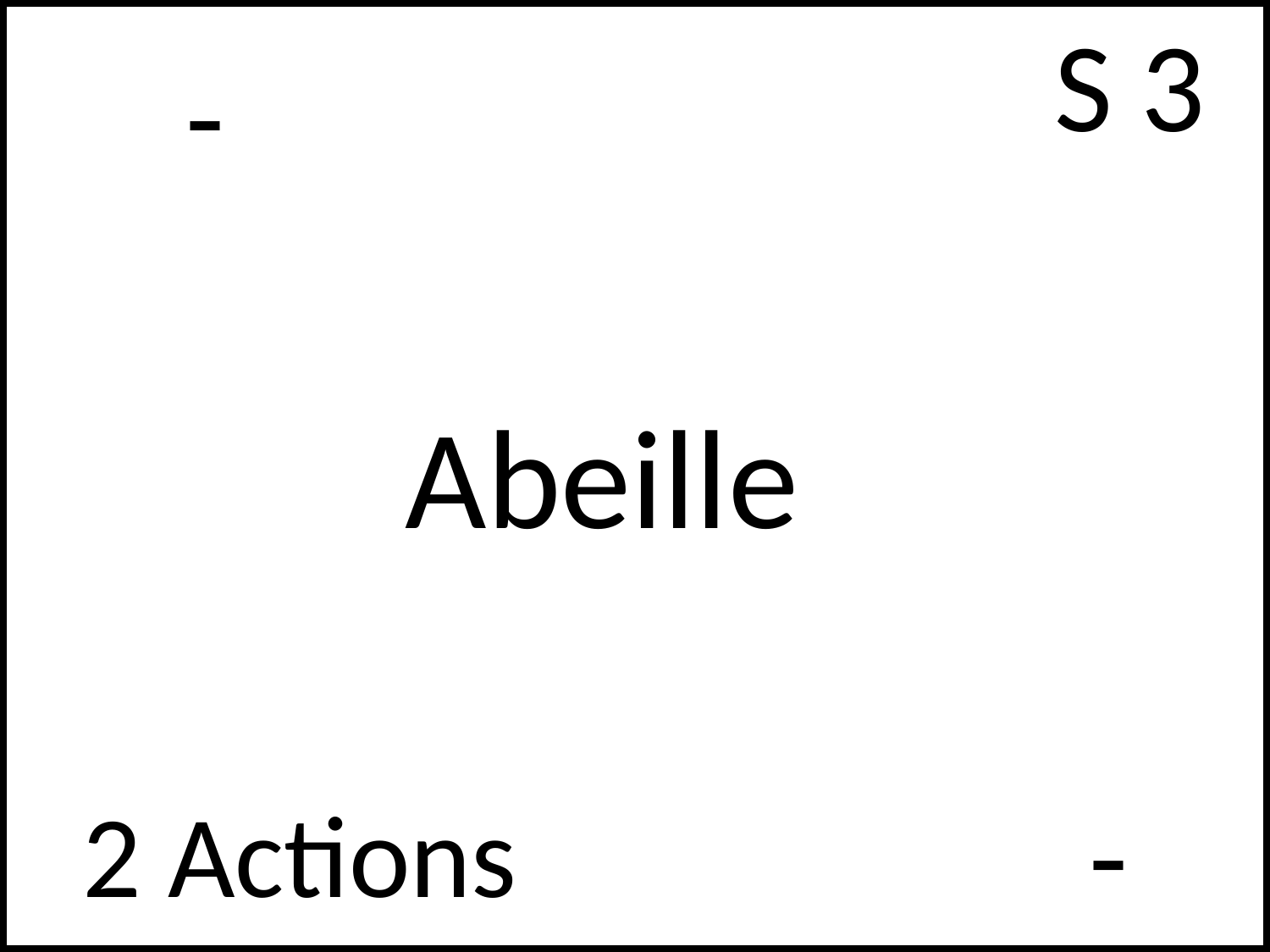

S 3
# -
Abeille
2 Actions
-